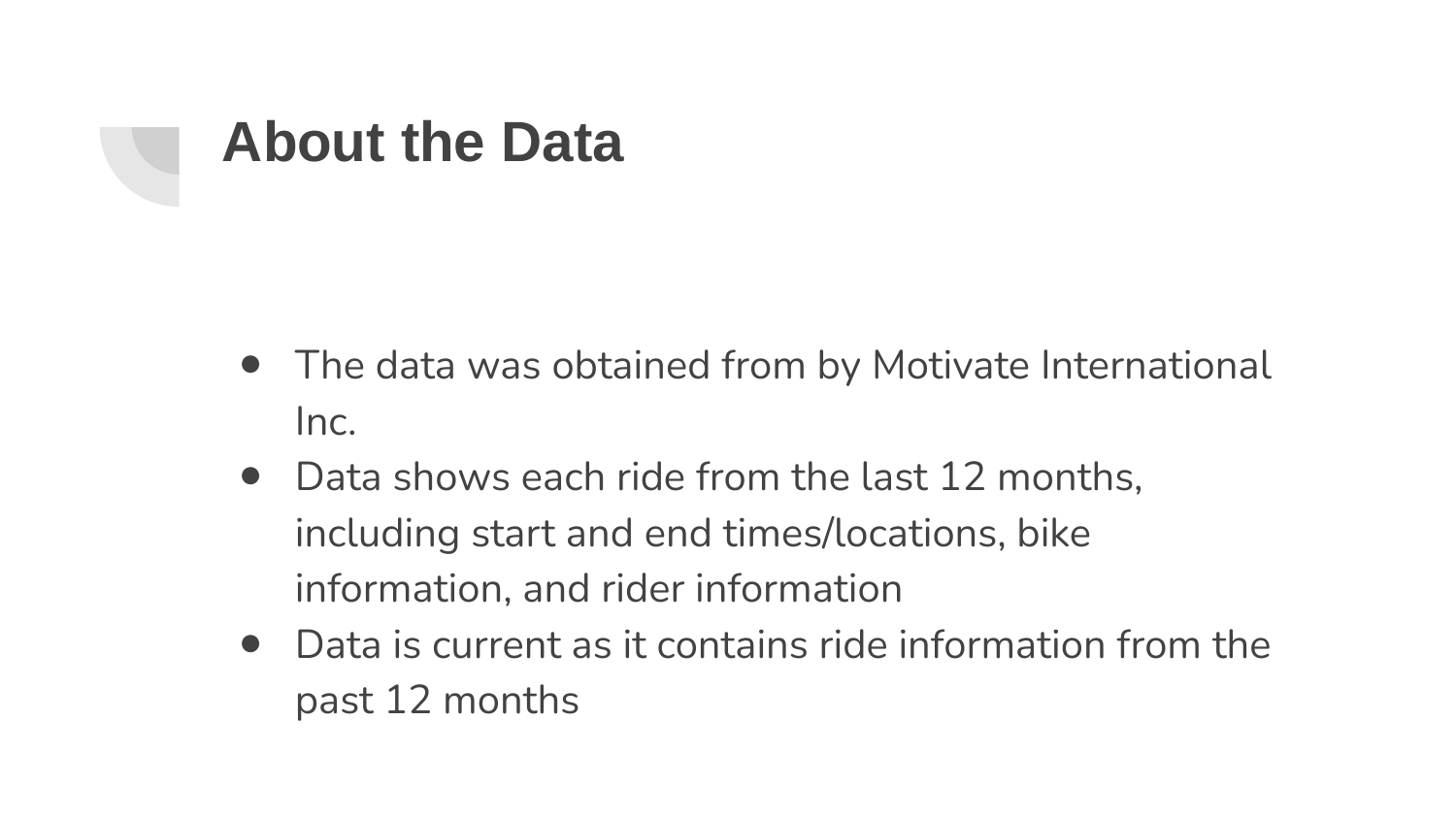

# About the Data
The data was obtained from by Motivate International Inc.
Data shows each ride from the last 12 months, including start and end times/locations, bike information, and rider information
Data is current as it contains ride information from the past 12 months